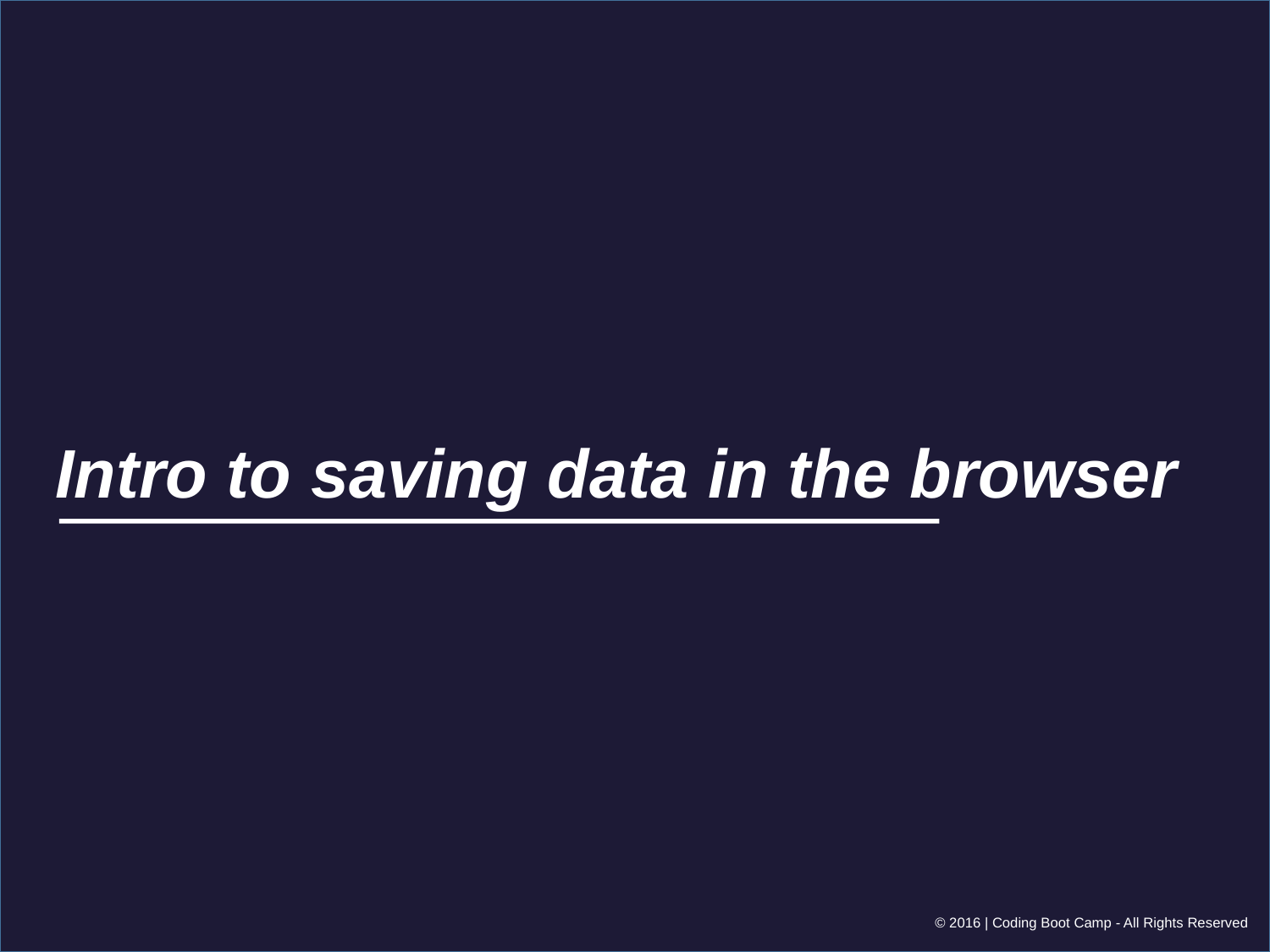

# Intro to saving data in the browser